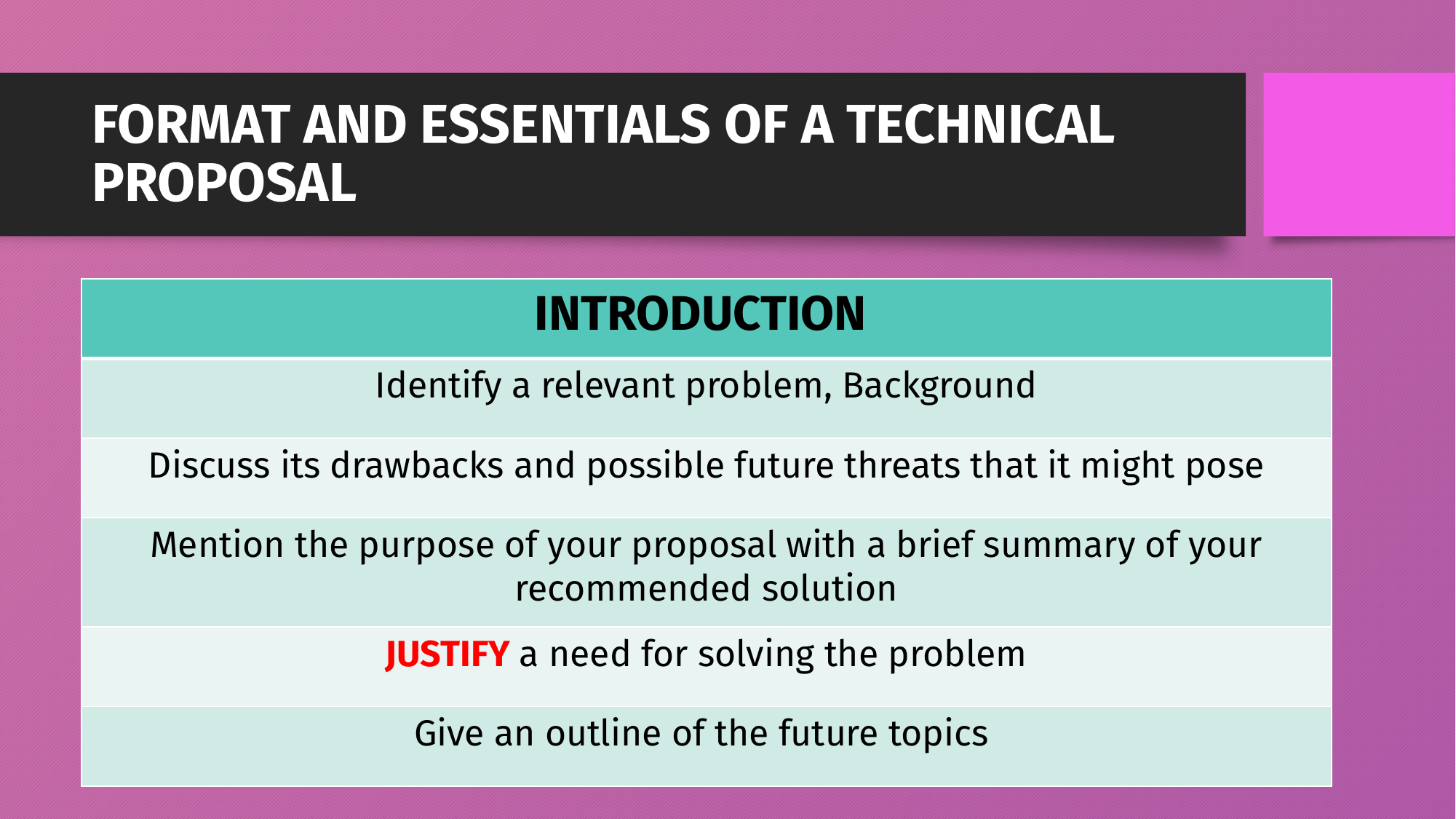

# FORMAT AND ESSENTIALS OF A TECHNICAL PROPOSAL
| INTRODUCTION |
| --- |
| Identify a relevant problem, Background |
| Discuss its drawbacks and possible future threats that it might pose |
| Mention the purpose of your proposal with a brief summary of your recommended solution |
| JUSTIFY a need for solving the problem |
| Give an outline of the future topics |